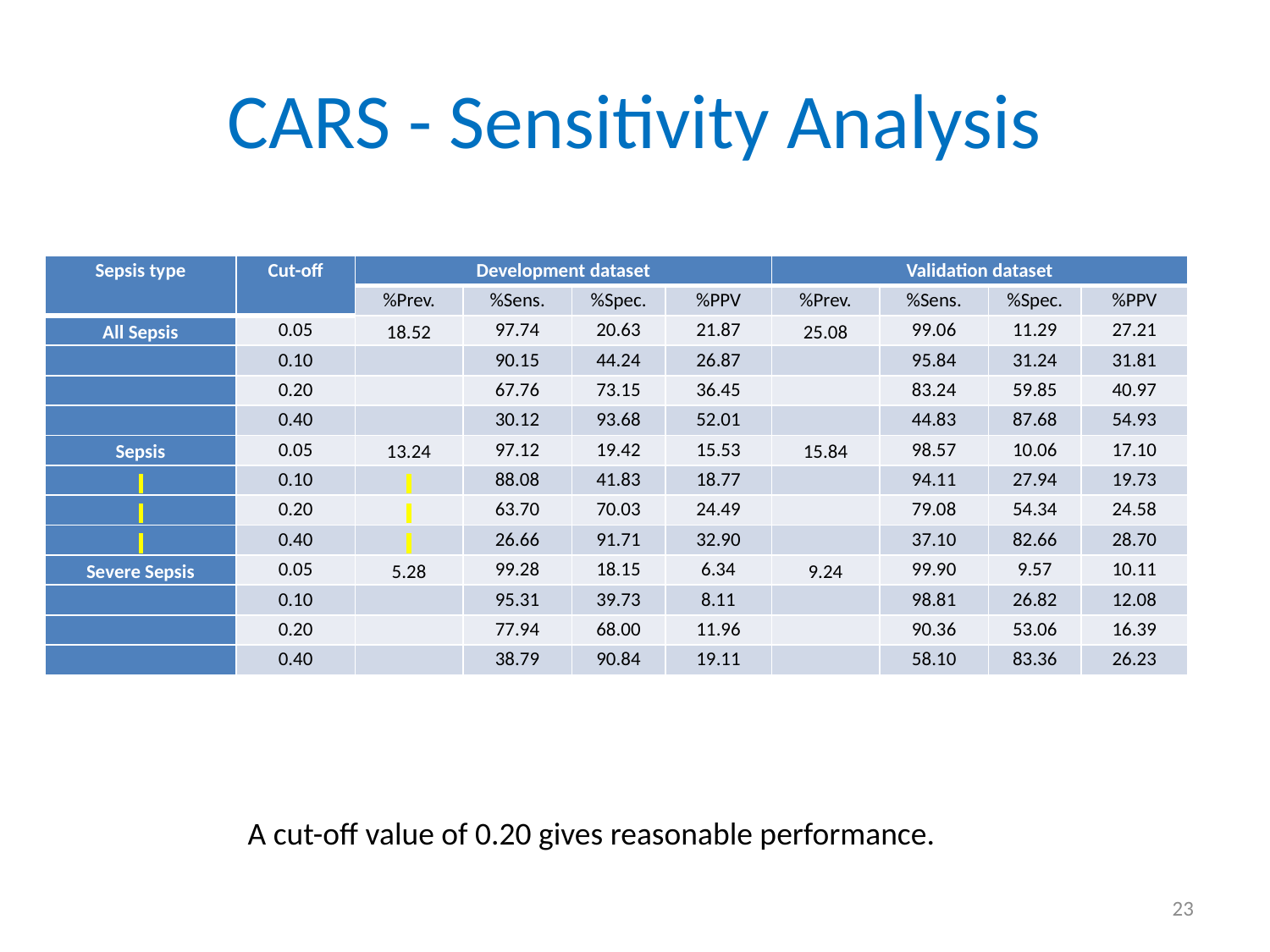

# CARS - Sensitivity Analysis
| Sepsis type | Cut-off | Development dataset |  |  |  | Validation dataset |  |  |  |
| --- | --- | --- | --- | --- | --- | --- | --- | --- | --- |
|  |  | %Prev. | %Sens. | %Spec. | %PPV | %Prev. | %Sens. | %Spec. | %PPV |
| All Sepsis | 0.05 | 18.52 | 97.74 | 20.63 | 21.87 | 25.08 | 99.06 | 11.29 | 27.21 |
|  | 0.10 |  | 90.15 | 44.24 | 26.87 |  | 95.84 | 31.24 | 31.81 |
|  | 0.20 |  | 67.76 | 73.15 | 36.45 |  | 83.24 | 59.85 | 40.97 |
|  | 0.40 |  | 30.12 | 93.68 | 52.01 |  | 44.83 | 87.68 | 54.93 |
| Sepsis | 0.05 | 13.24 | 97.12 | 19.42 | 15.53 | 15.84 | 98.57 | 10.06 | 17.10 |
|  | 0.10 |  | 88.08 | 41.83 | 18.77 |  | 94.11 | 27.94 | 19.73 |
|  | 0.20 |  | 63.70 | 70.03 | 24.49 |  | 79.08 | 54.34 | 24.58 |
|  | 0.40 |  | 26.66 | 91.71 | 32.90 |  | 37.10 | 82.66 | 28.70 |
| Severe Sepsis | 0.05 | 5.28 | 99.28 | 18.15 | 6.34 | 9.24 | 99.90 | 9.57 | 10.11 |
|  | 0.10 |  | 95.31 | 39.73 | 8.11 |  | 98.81 | 26.82 | 12.08 |
|  | 0.20 |  | 77.94 | 68.00 | 11.96 |  | 90.36 | 53.06 | 16.39 |
|  | 0.40 |  | 38.79 | 90.84 | 19.11 |  | 58.10 | 83.36 | 26.23 |
       A cut-off value of 0.20 gives reasonable performance.
23